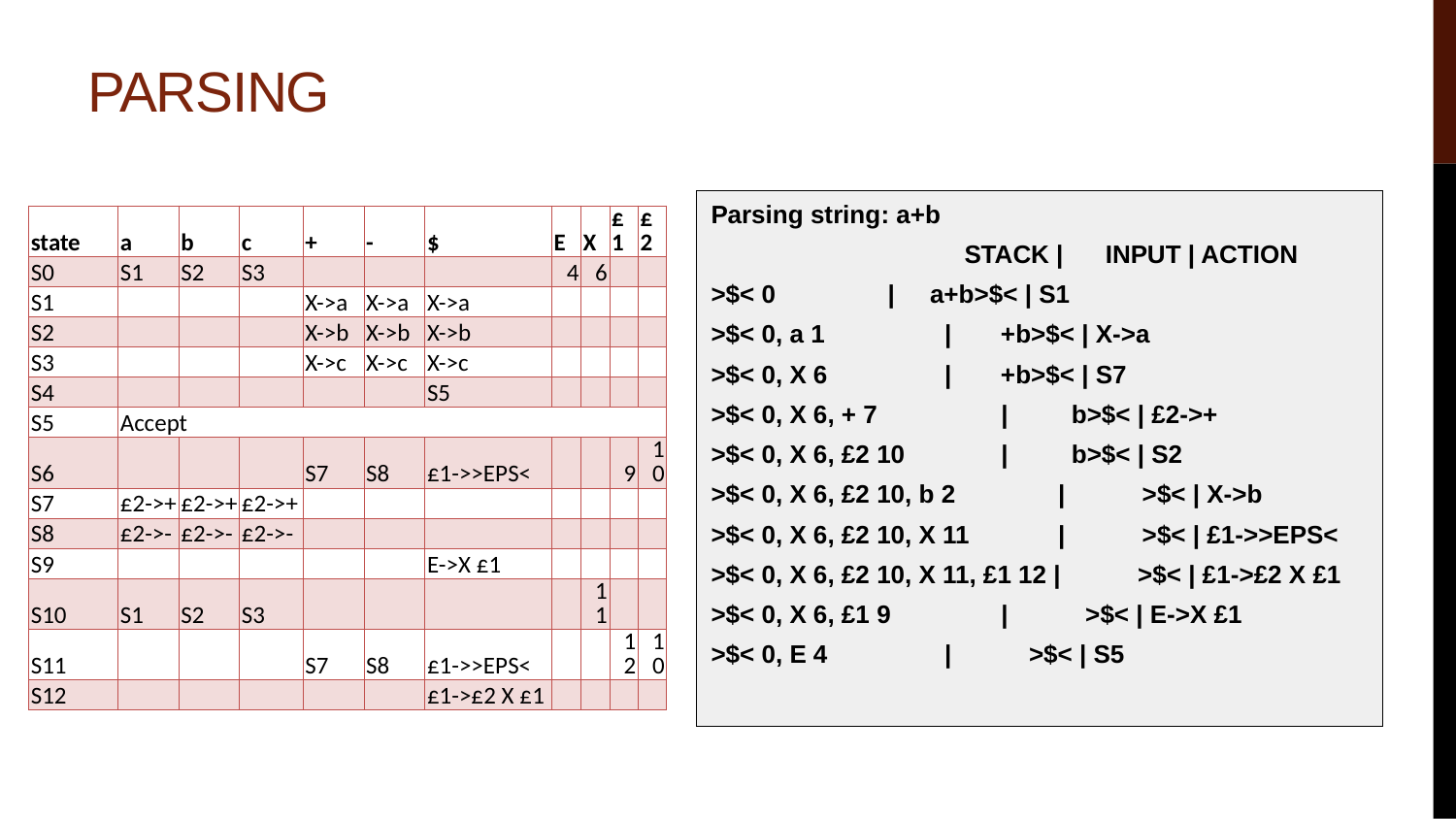

# Parsing
Parsing string: a+b
                                    STACK |      INPUT | ACTION
>$< 0 		         |     a+b>$< | S1
>$< 0, a 1 		         |       +b>$< | X->a
>$< 0, X 6 		         |       +b>$< | S7
>$< 0, X 6, + 7 	         |         b>$< | £2->+
>$< 0, X 6, £2 10 	         |         b>$< | S2
>$< 0, X 6, £2 10, b 2 	         |           >$< | X->b
>$< 0, X 6, £2 10, X 11 	         |           >$< | £1->>EPS<
>$< 0, X 6, £2 10, X 11, £1 12 |           >$< | £1->£2 X £1
>$< 0, X 6, £1 9 	         |           >$< | E->X £1
>$< 0, E 4 		         |           >$< | S5
| state | a | b | c | + | - | $ | E | X | £1 | £2 |
| --- | --- | --- | --- | --- | --- | --- | --- | --- | --- | --- |
| S0 | S1 | S2 | S3 |  |  |  | 4 | 6 |  |  |
| S1 |  |  |  | X->a | X->a | X->a |  |  |  |  |
| S2 |  |  |  | X->b | X->b | X->b |  |  |  |  |
| S3 |  |  |  | X->c | X->c | X->c |  |  |  |  |
| S4 |  |  |  |  |  | S5 |  |  |  |  |
| S5 | Accept |  |  |  |  |  |  |  |  |  |
| S6 |  |  |  | S7 | S8 | £1->>EPS< |  |  | 9 | 10 |
| S7 | £2->+ | £2->+ | £2->+ |  |  |  |  |  |  |  |
| S8 | £2->- | £2->- | £2->- |  |  |  |  |  |  |  |
| S9 |  |  |  |  |  | E->X £1 |  |  |  |  |
| S10 | S1 | S2 | S3 |  |  |  |  | 11 |  |  |
| S11 |  |  |  | S7 | S8 | £1->>EPS< |  |  | 12 | 10 |
| S12 |  |  |  |  |  | £1->£2 X £1 |  |  |  |  |